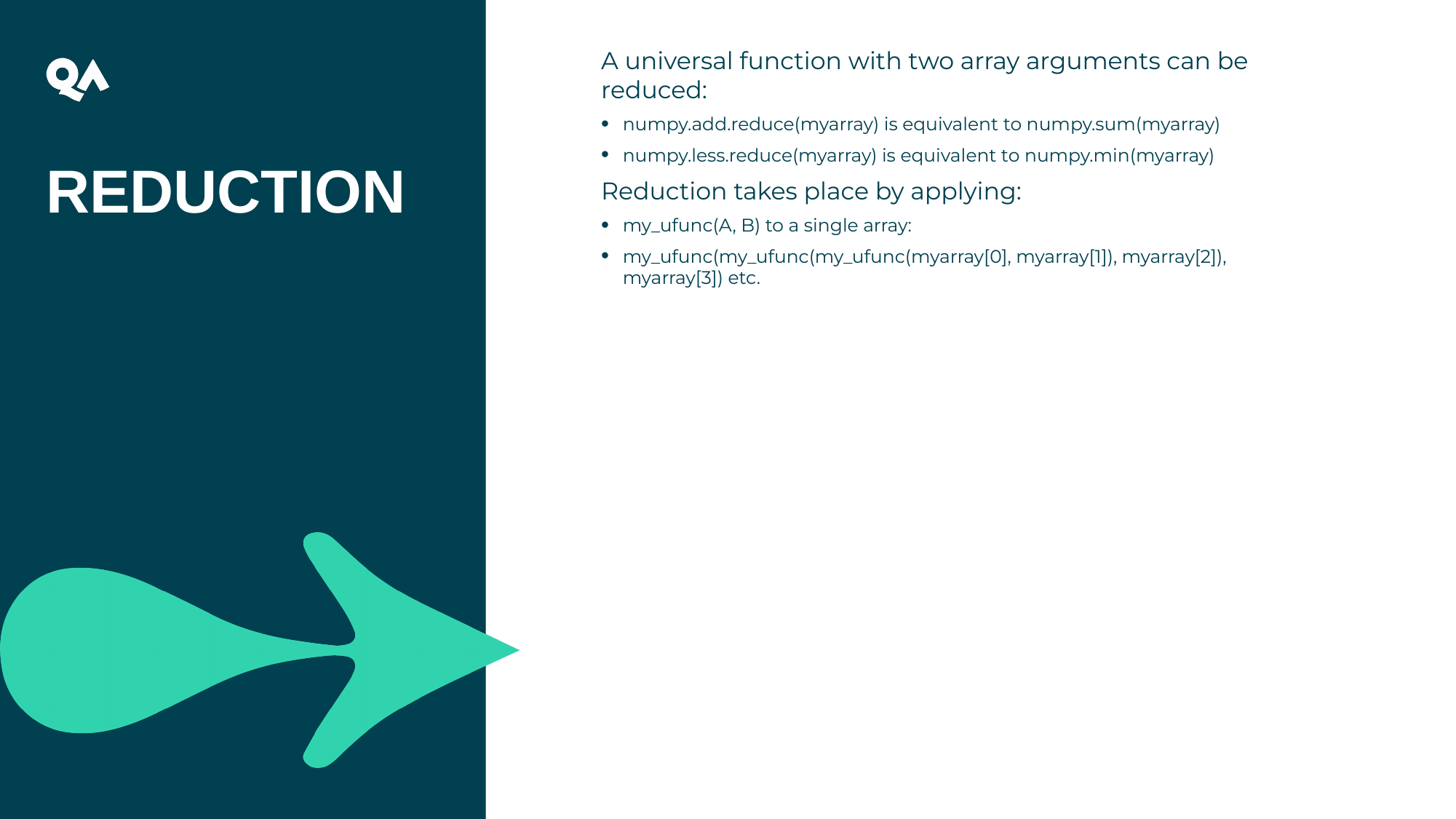

15
A universal function with two array arguments can be reduced:
numpy.add.reduce(myarray) is equivalent to numpy.sum(myarray)
numpy.less.reduce(myarray) is equivalent to numpy.min(myarray)
Reduction takes place by applying:
my_ufunc(A, B) to a single array:
my_ufunc(my_ufunc(my_ufunc(myarray[0], myarray[1]), myarray[2]), myarray[3]) etc.
# Reduction